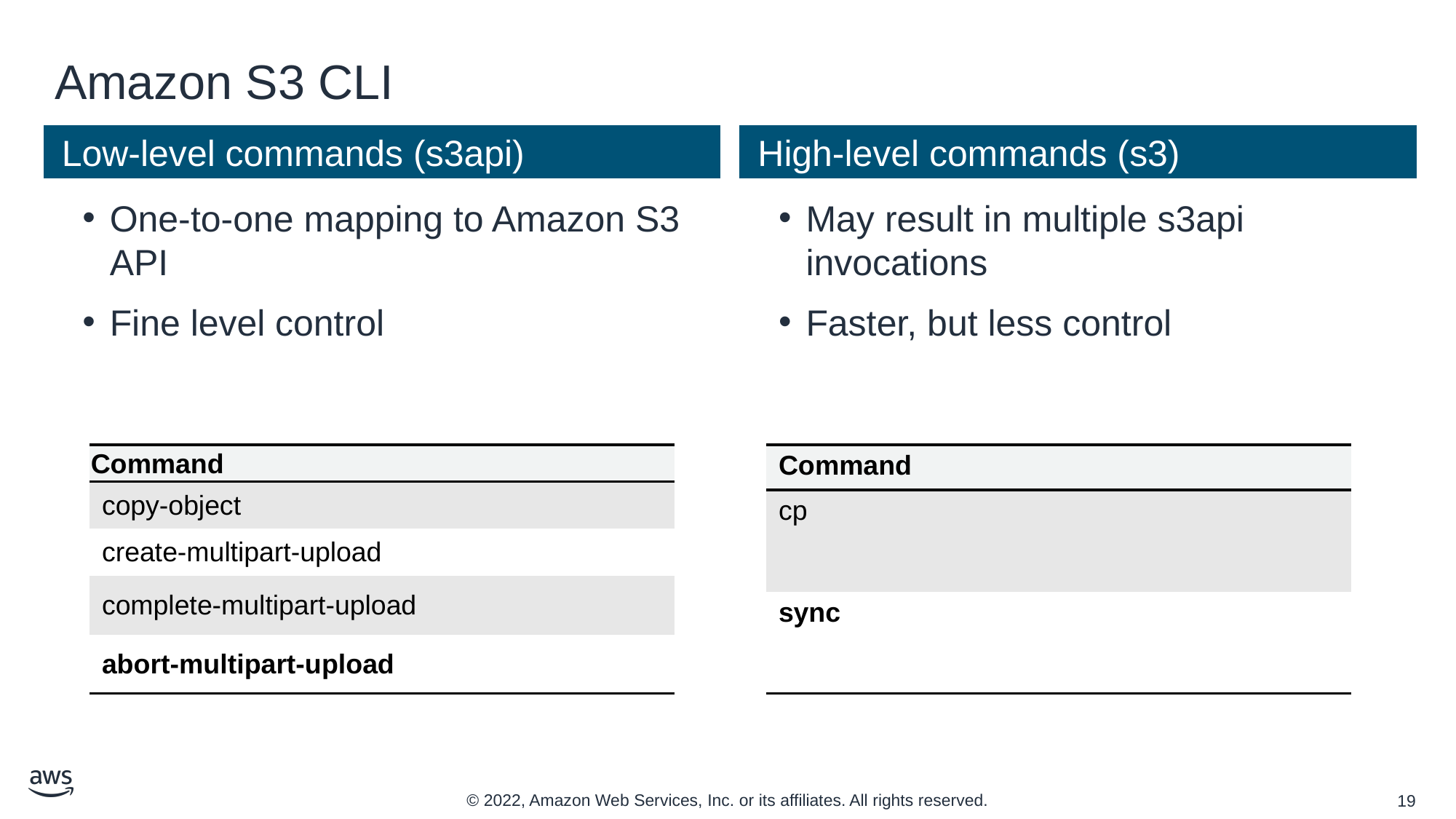

# Amazon S3 CLI
Low-level commands (s3api)
High-level commands (s3)
One-to-one mapping to Amazon S3 API
Fine level control

May result in multiple s3api invocations
Faster, but less control

| Command |
| --- |
| copy-object |
| create-multipart-upload |
| complete-multipart-upload |
| abort-multipart-upload |
| Command |
| --- |
| cp |
| sync |
19